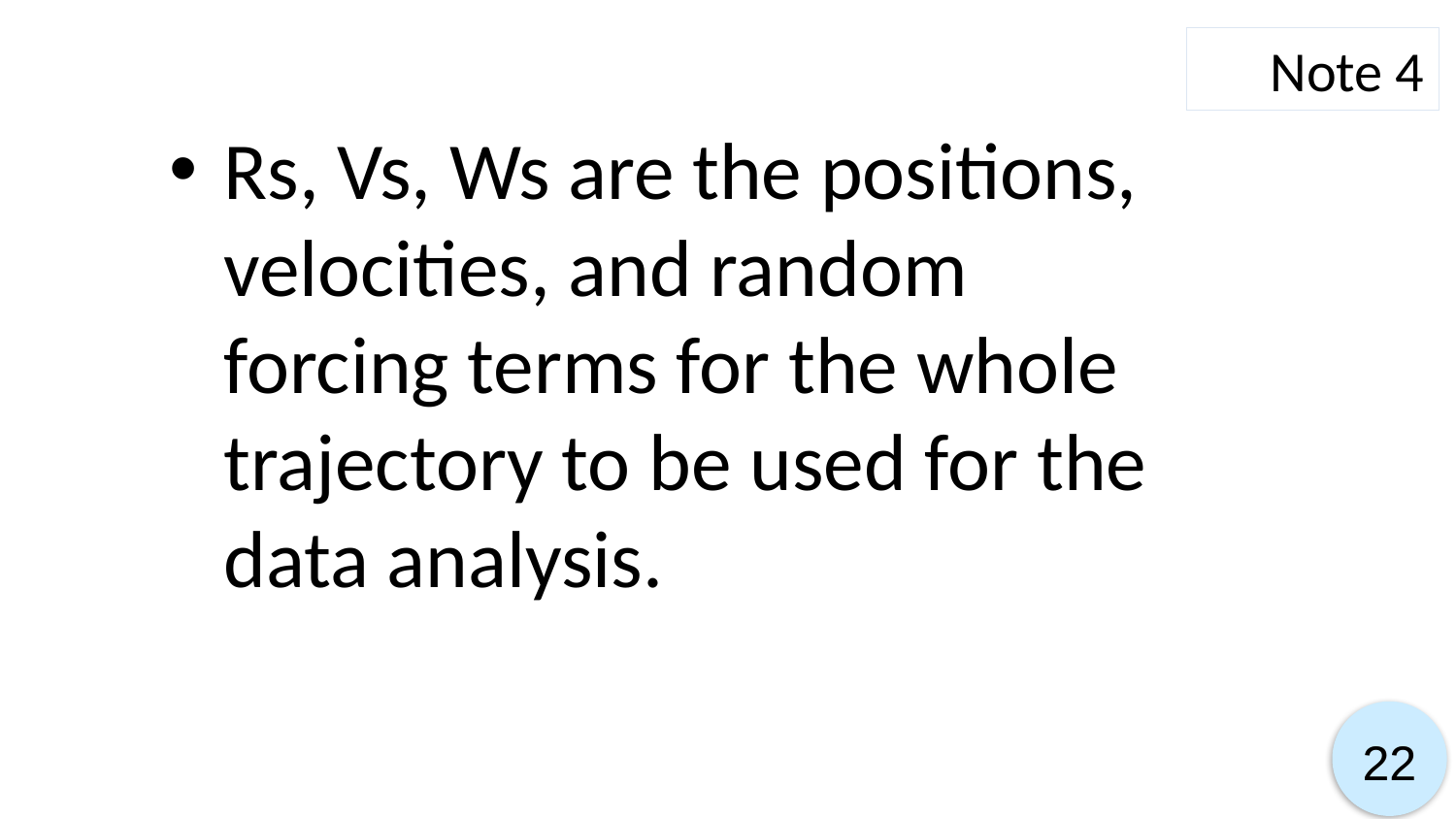

Note 4
Rs, Vs, Ws are the positions, velocities, and random forcing terms for the whole trajectory to be used for the data analysis.
22
22